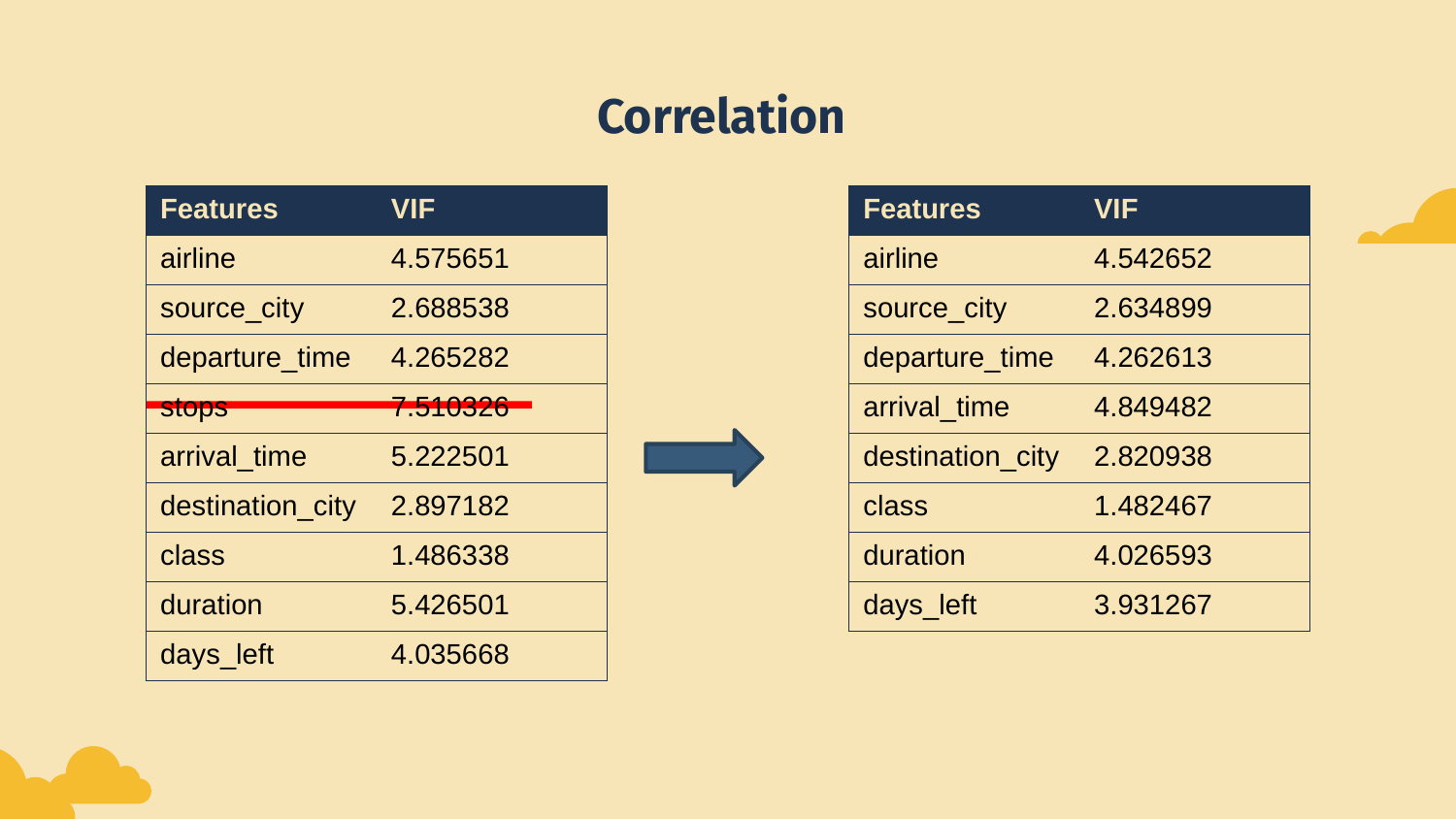

# Correlation
| Features | VIF |
| --- | --- |
| airline | 4.575651 |
| source\_city | 2.688538 |
| departure\_time | 4.265282 |
| stops | 7.510326 |
| arrival\_time | 5.222501 |
| destination\_city | 2.897182 |
| class | 1.486338 |
| duration | 5.426501 |
| days\_left | 4.035668 |
| Features | VIF |
| --- | --- |
| airline | 4.542652 |
| source\_city | 2.634899 |
| departure\_time | 4.262613 |
| arrival\_time | 4.849482 |
| destination\_city | 2.820938 |
| class | 1.482467 |
| duration | 4.026593 |
| days\_left | 3.931267 |